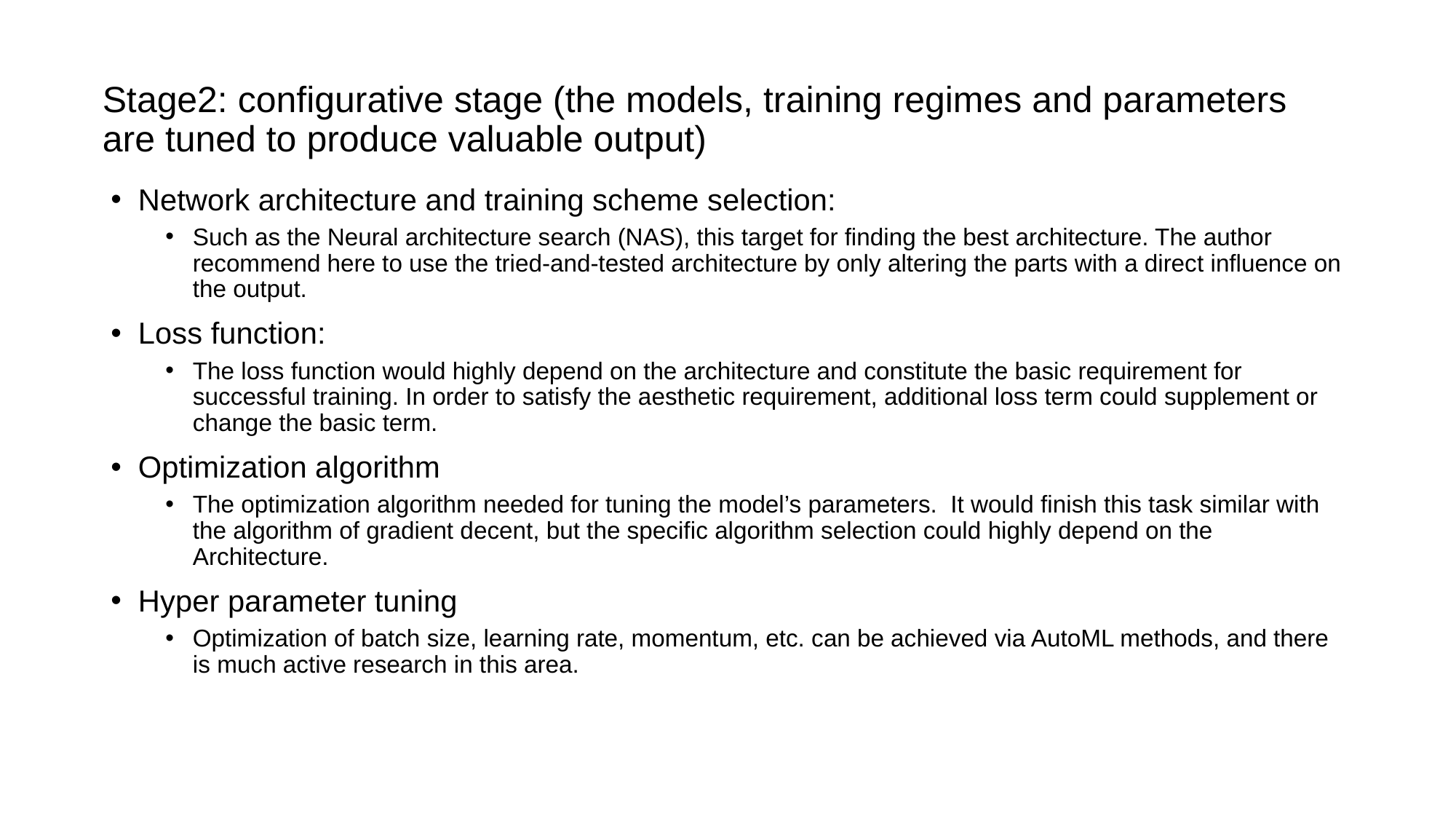

# Stage2: configurative stage (the models, training regimes and parameters are tuned to produce valuable output)
Network architecture and training scheme selection:
Such as the Neural architecture search (NAS), this target for finding the best architecture. The author recommend here to use the tried-and-tested architecture by only altering the parts with a direct influence on the output.
Loss function:
The loss function would highly depend on the architecture and constitute the basic requirement for successful training. In order to satisfy the aesthetic requirement, additional loss term could supplement or change the basic term.
Optimization algorithm
The optimization algorithm needed for tuning the model’s parameters.  It would finish this task similar with the algorithm of gradient decent, but the specific algorithm selection could highly depend on the Architecture.
Hyper parameter tuning
Optimization of batch size, learning rate, momentum, etc. can be achieved via AutoML methods, and there is much active research in this area.